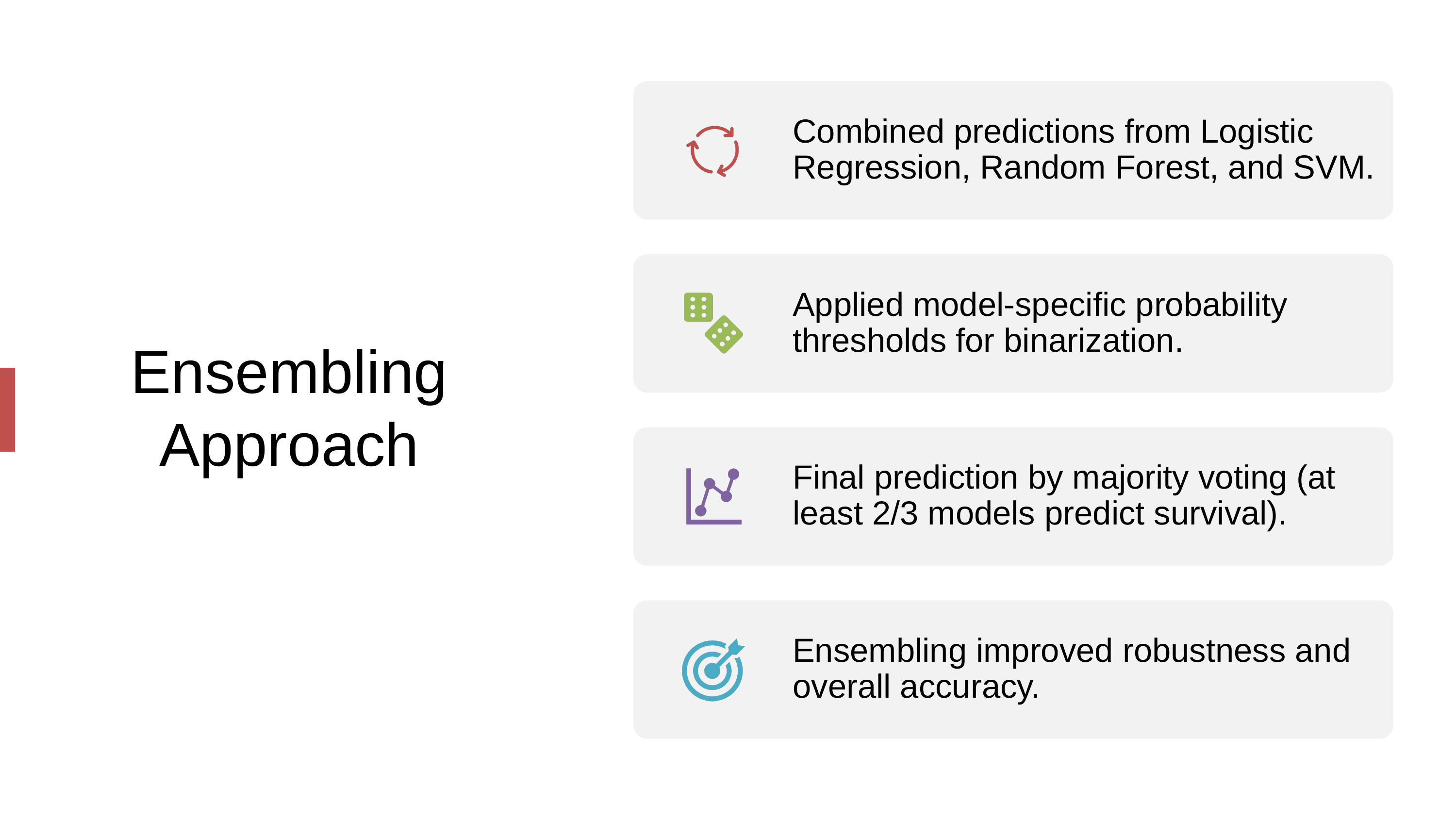

Combined predictions from Logistic Regression, Random Forest, and SVM.

Ensembling Approach

Applied model-specific probability thresholds for binarization.

Final prediction by majority voting (at least 2/3 models predict survival).

Ensembling improved robustness and overall accuracy.